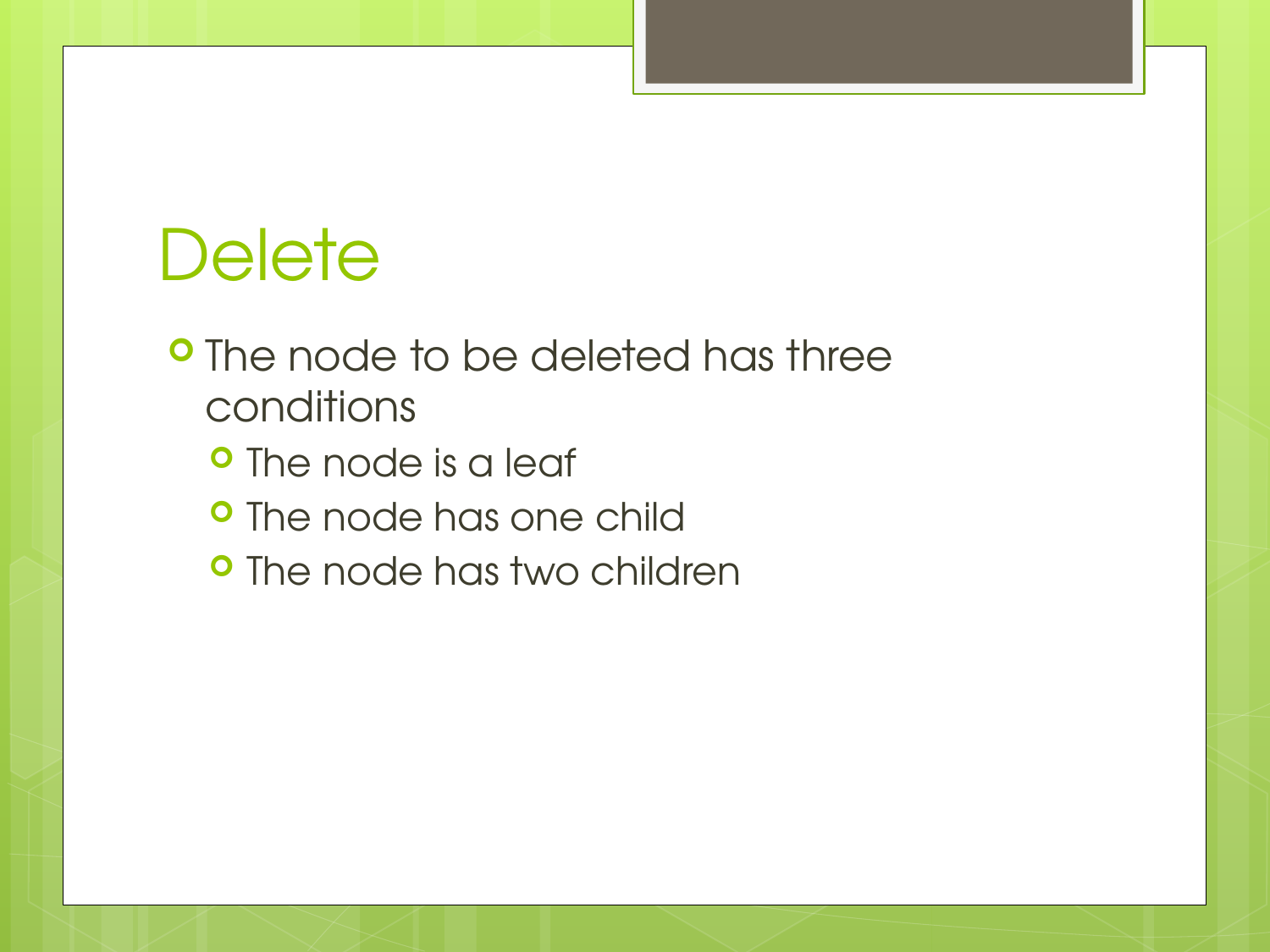

# Delete
The node to be deleted has three conditions
The node is a leaf
The node has one child
The node has two children